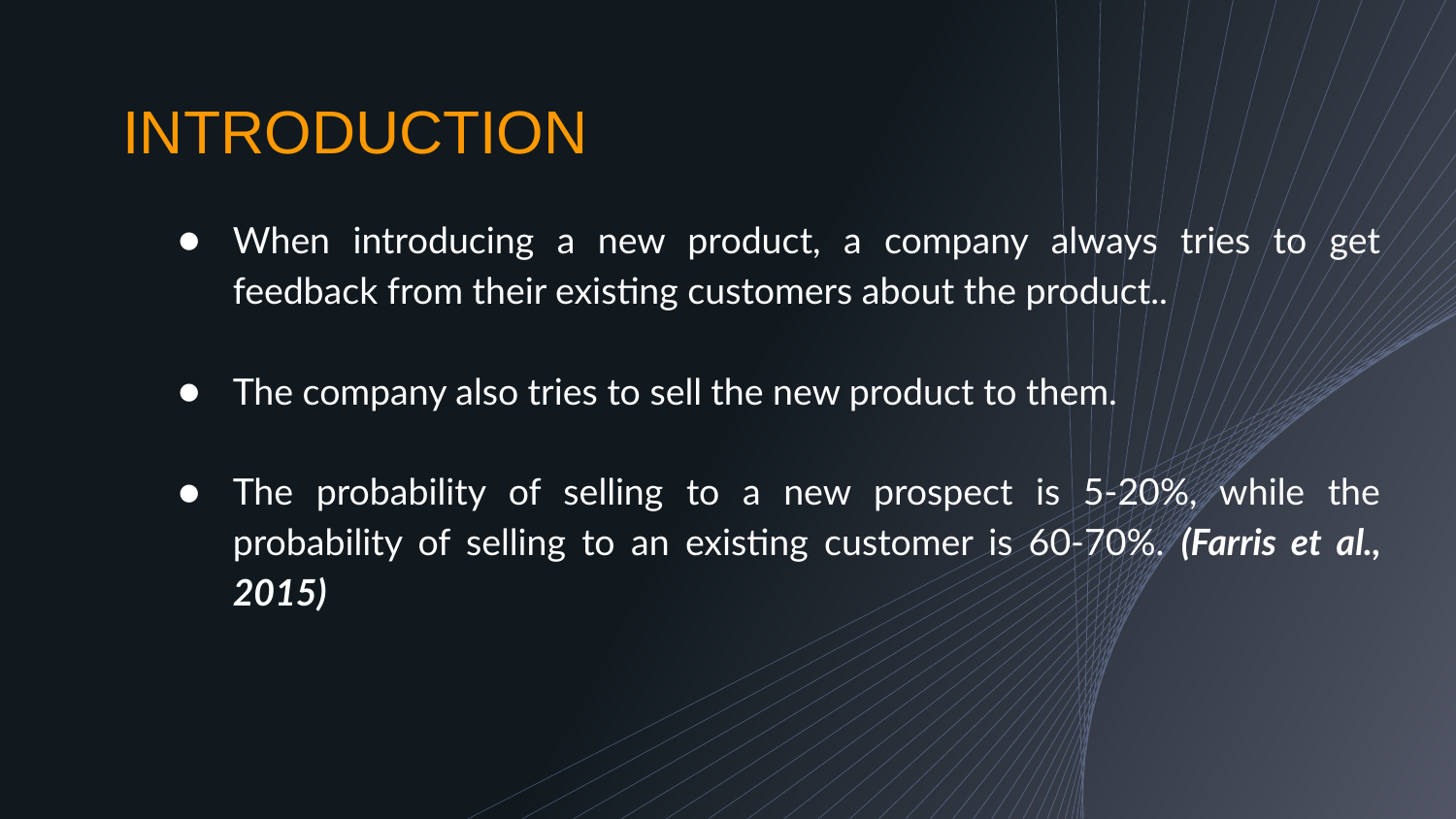

# INTRODUCTION
When introducing a new product, a company always tries to get feedback from their existing customers about the product..
The company also tries to sell the new product to them.
The probability of selling to a new prospect is 5-20%, while the probability of selling to an existing customer is 60-70%. (Farris et al., 2015)